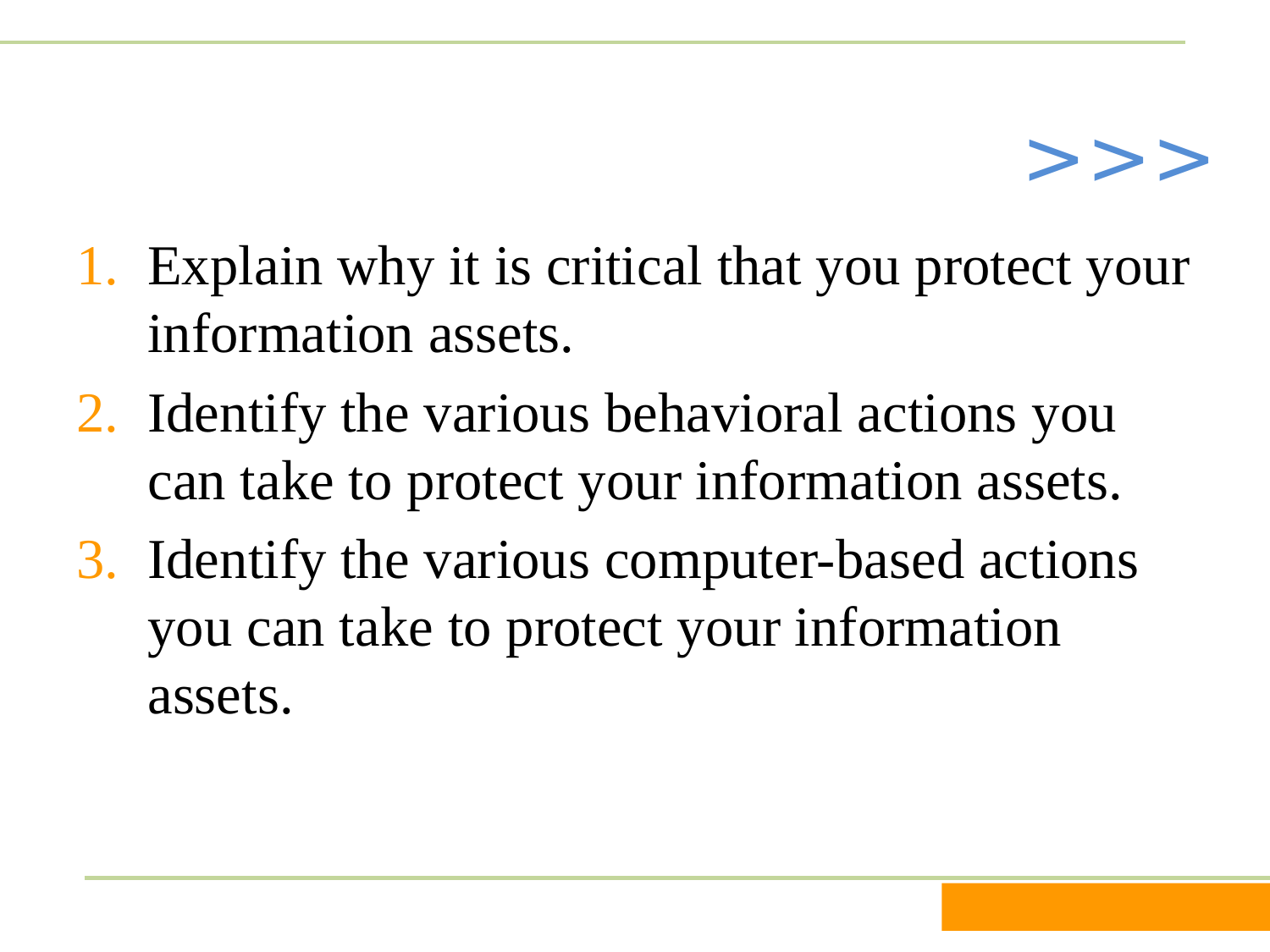

Explain why it is critical that you protect your information assets.
Identify the various behavioral actions you can take to protect your information assets.
Identify the various computer-based actions you can take to protect your information assets.